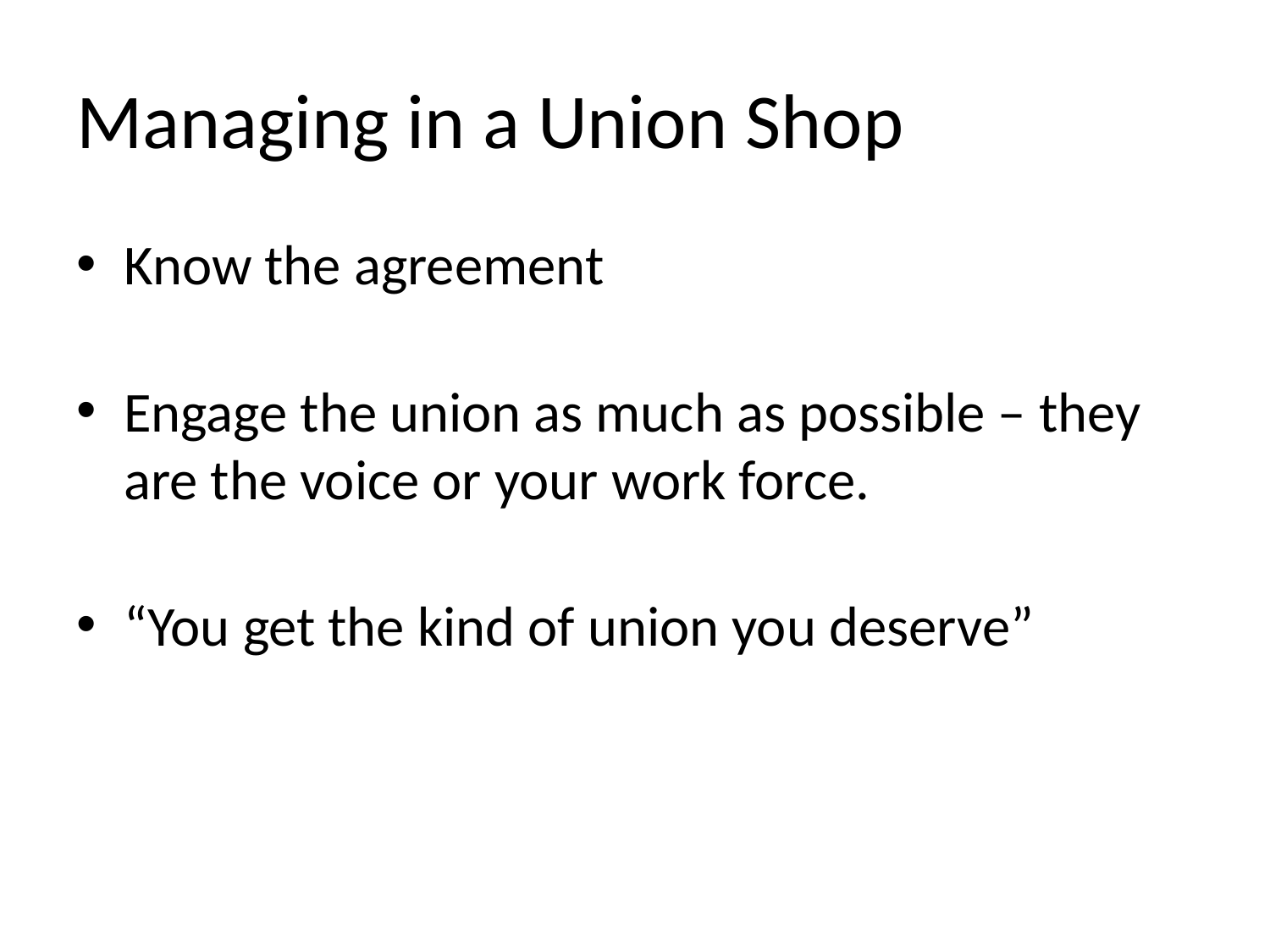

# Managing in a Union Shop
Know the agreement
Engage the union as much as possible – they are the voice or your work force.
“You get the kind of union you deserve”